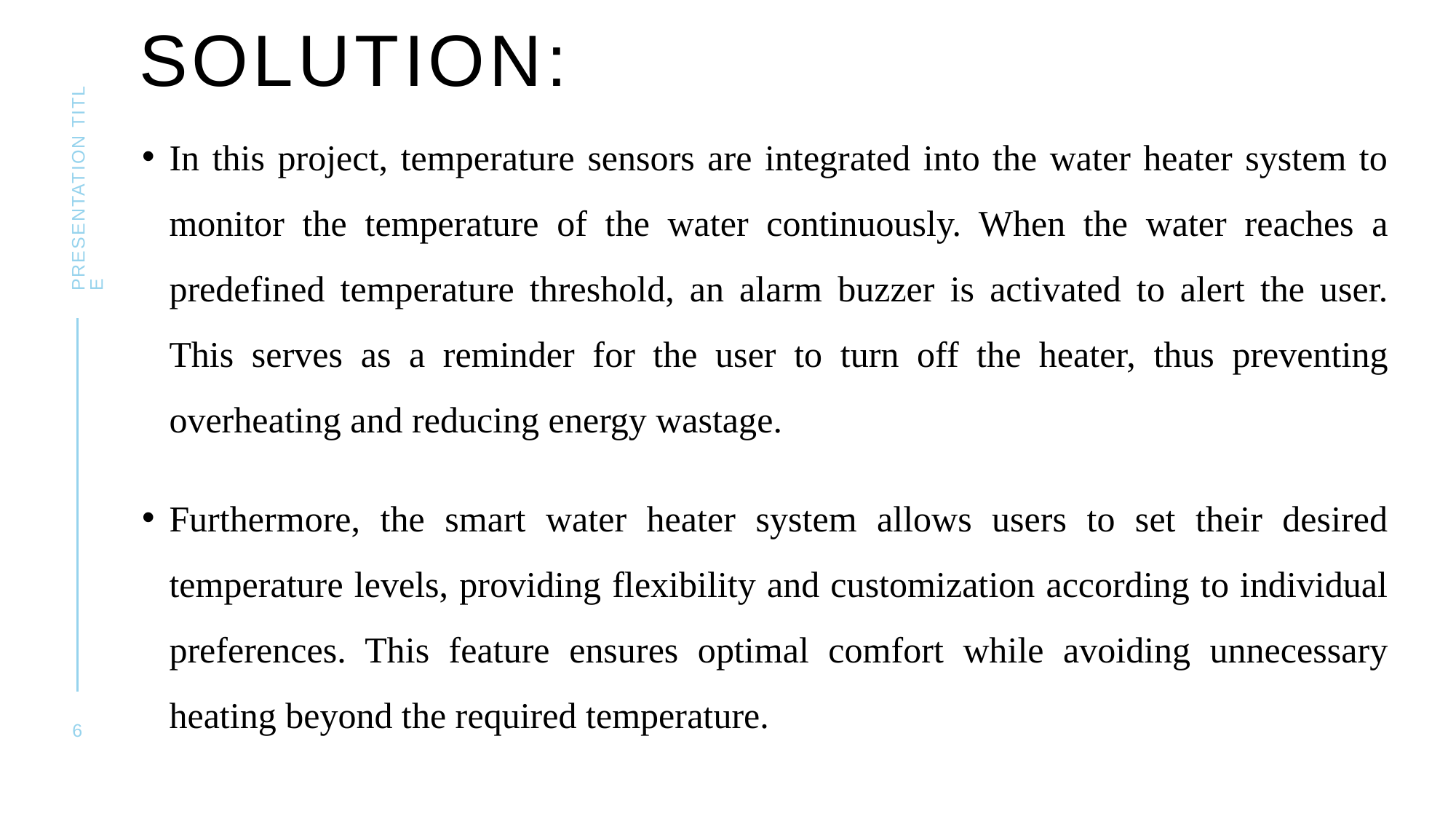

# SOLUTION:
In this project, temperature sensors are integrated into the water heater system to monitor the temperature of the water continuously. When the water reaches a predefined temperature threshold, an alarm buzzer is activated to alert the user. This serves as a reminder for the user to turn off the heater, thus preventing overheating and reducing energy wastage.
Furthermore, the smart water heater system allows users to set their desired temperature levels, providing flexibility and customization according to individual preferences. This feature ensures optimal comfort while avoiding unnecessary heating beyond the required temperature.

presentation title
6